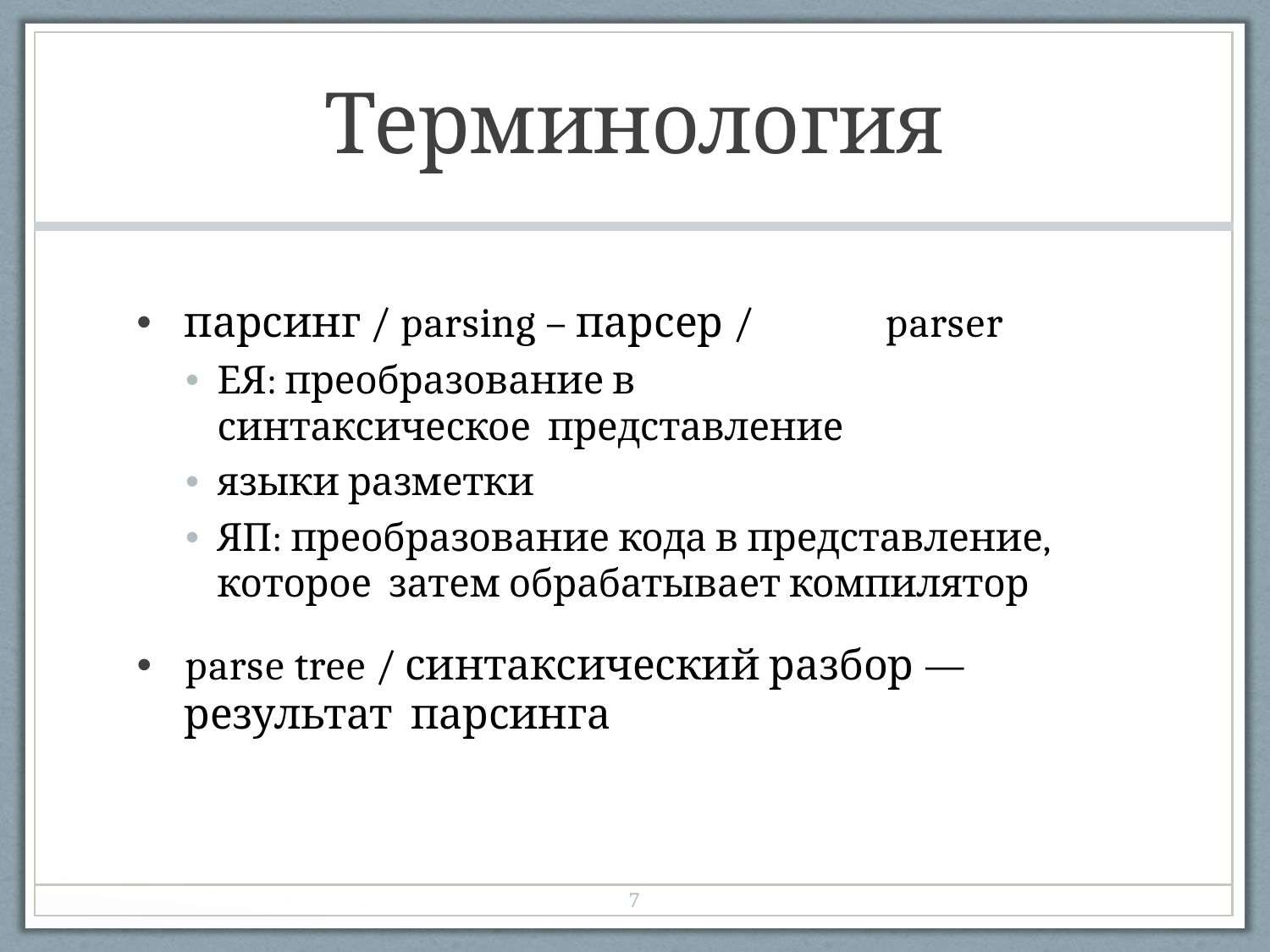

| Терминология |
| --- |
| парсинг / parsing – парсер / parser ЕЯ: преобразование в синтаксическое представление языки разметки ЯП: преобразование кода в представление, которое затем обрабатывает компилятор parse tree / синтаксический разбор — результат парсинга |
| 7 |